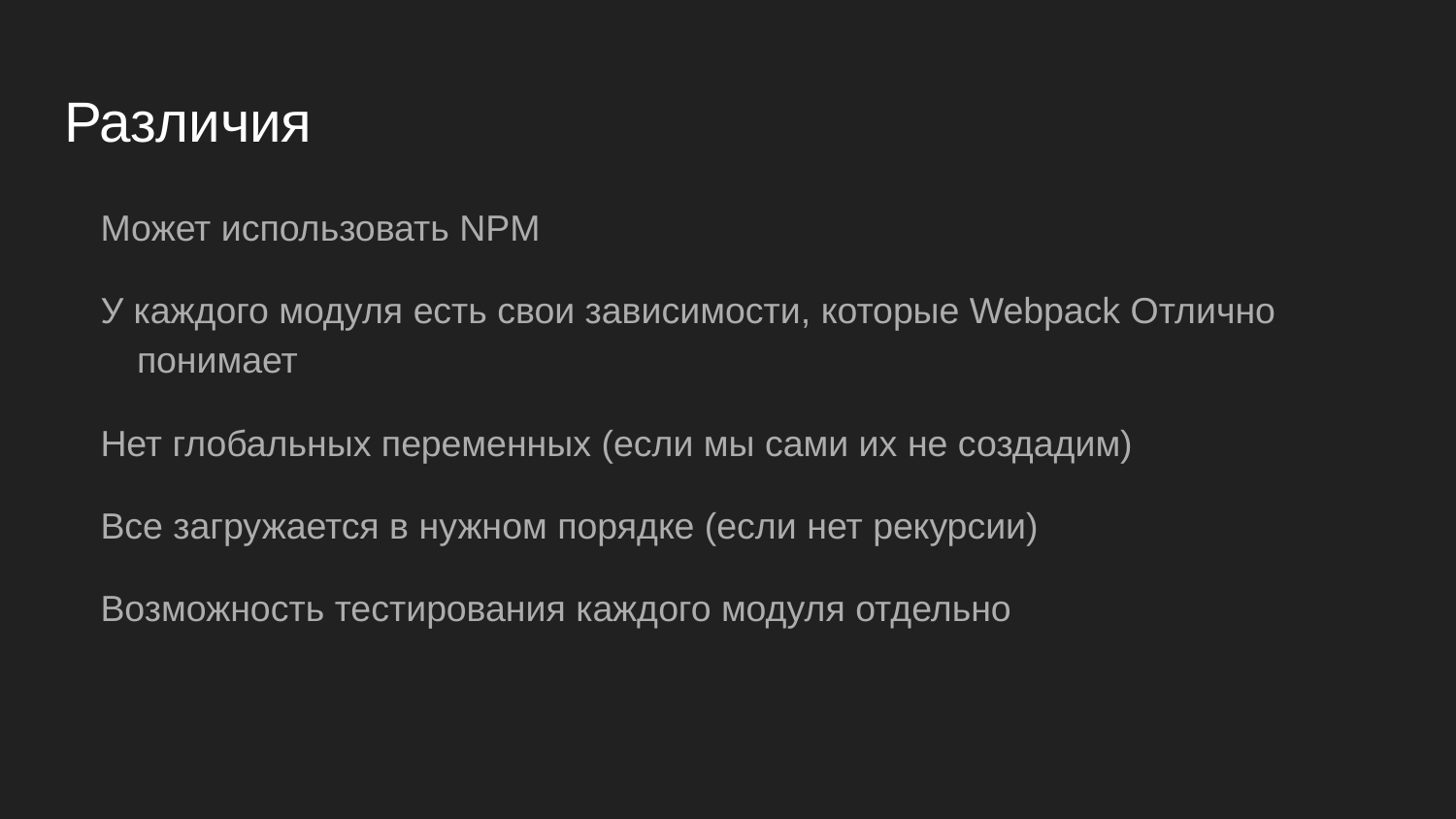

# Различия

Может использовать NPM
У каждого модуля есть свои зависимости, которые Webpack Отлично понимает
Нет глобальных переменных (если мы сами их не создадим)
Все загружается в нужном порядке (если нет рекурсии)
Возможность тестирования каждого модуля отдельно